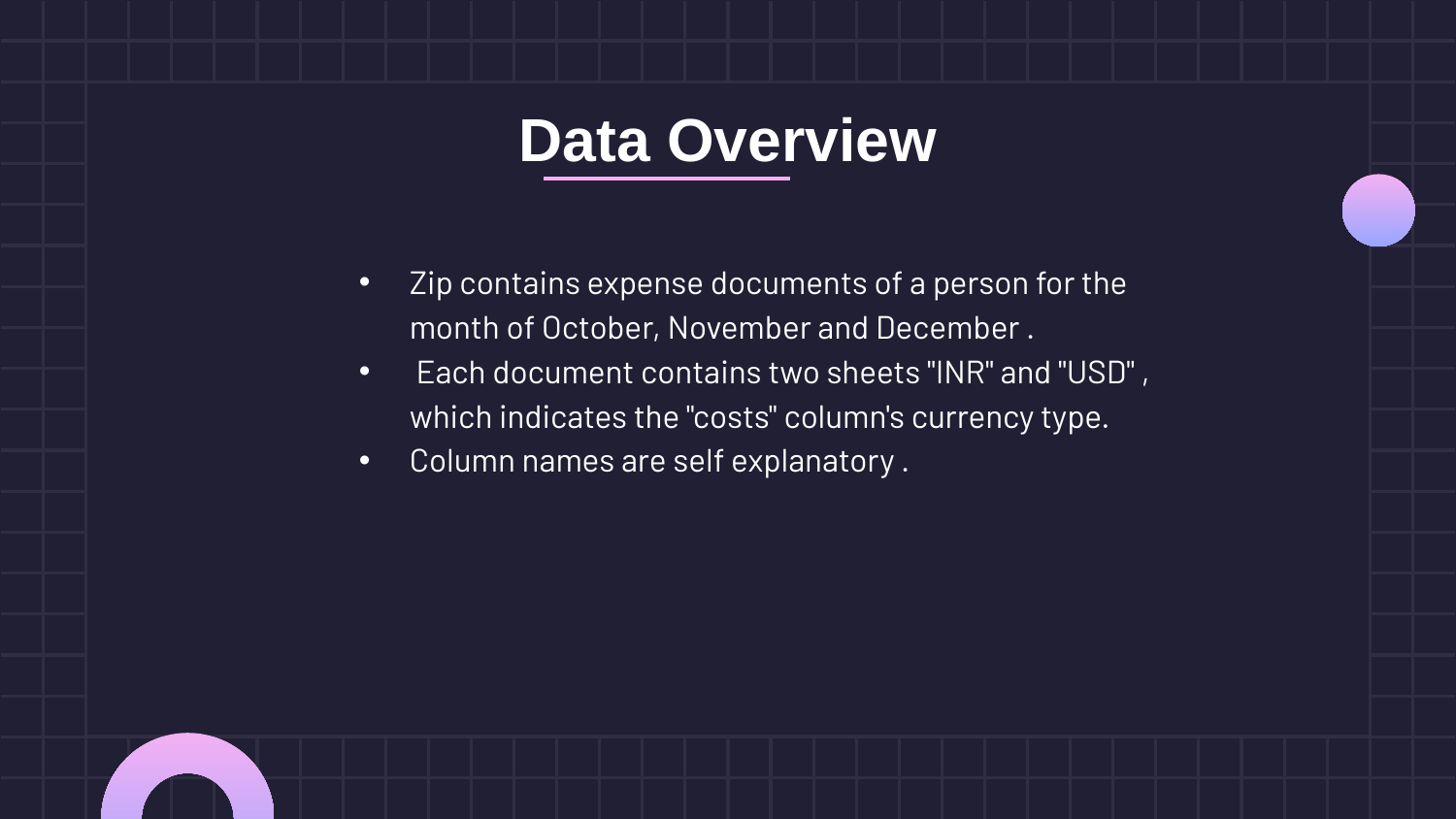

# Data Overview

Zip contains expense documents of a person for the month of October, November and December .
 Each document contains two sheets "INR" and "USD" , which indicates the "costs" column's currency type.
Column names are self explanatory .